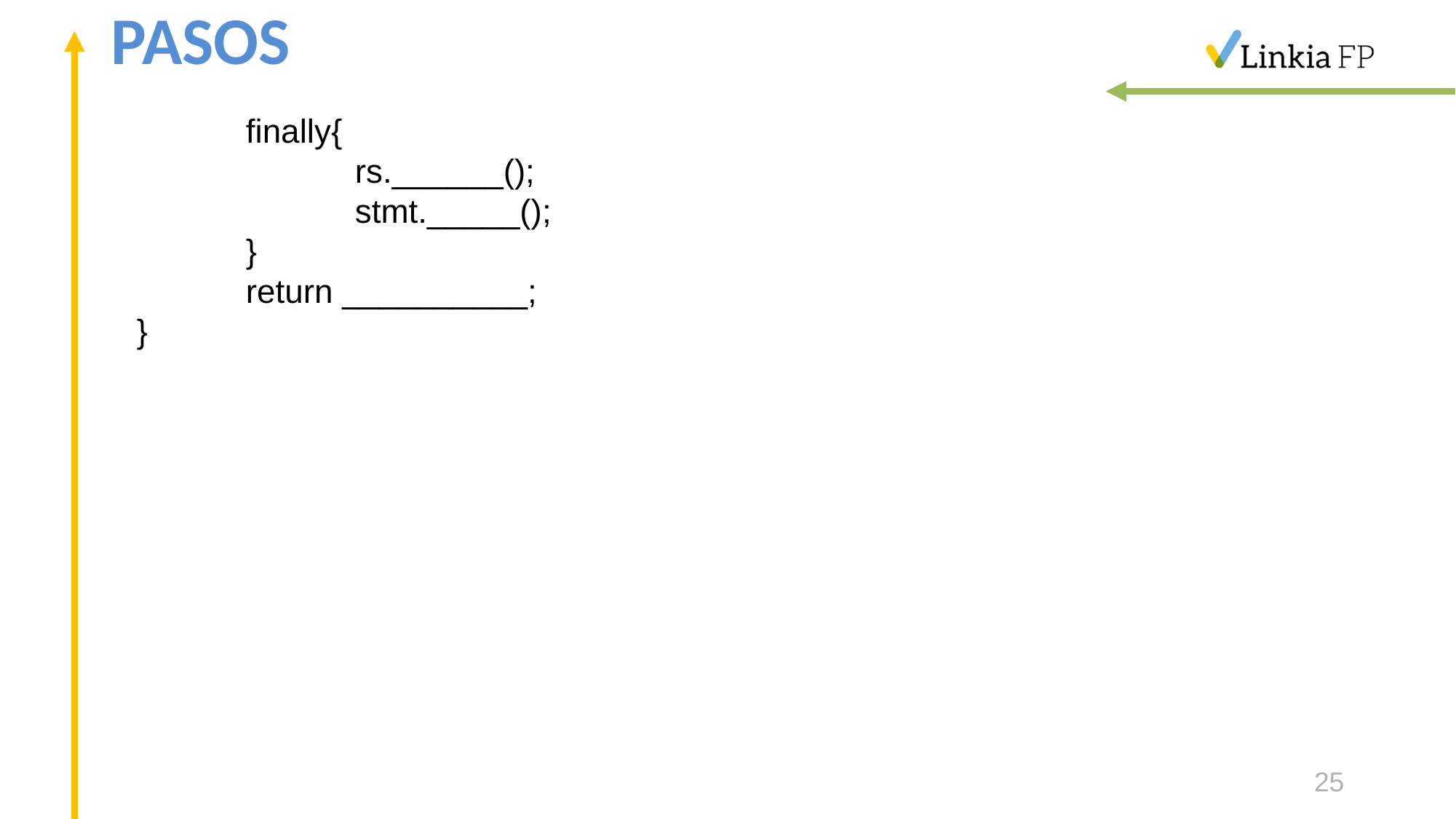

# PASOS
	finally{
		rs.______();
		stmt._____();
	}
	return __________;
}

25